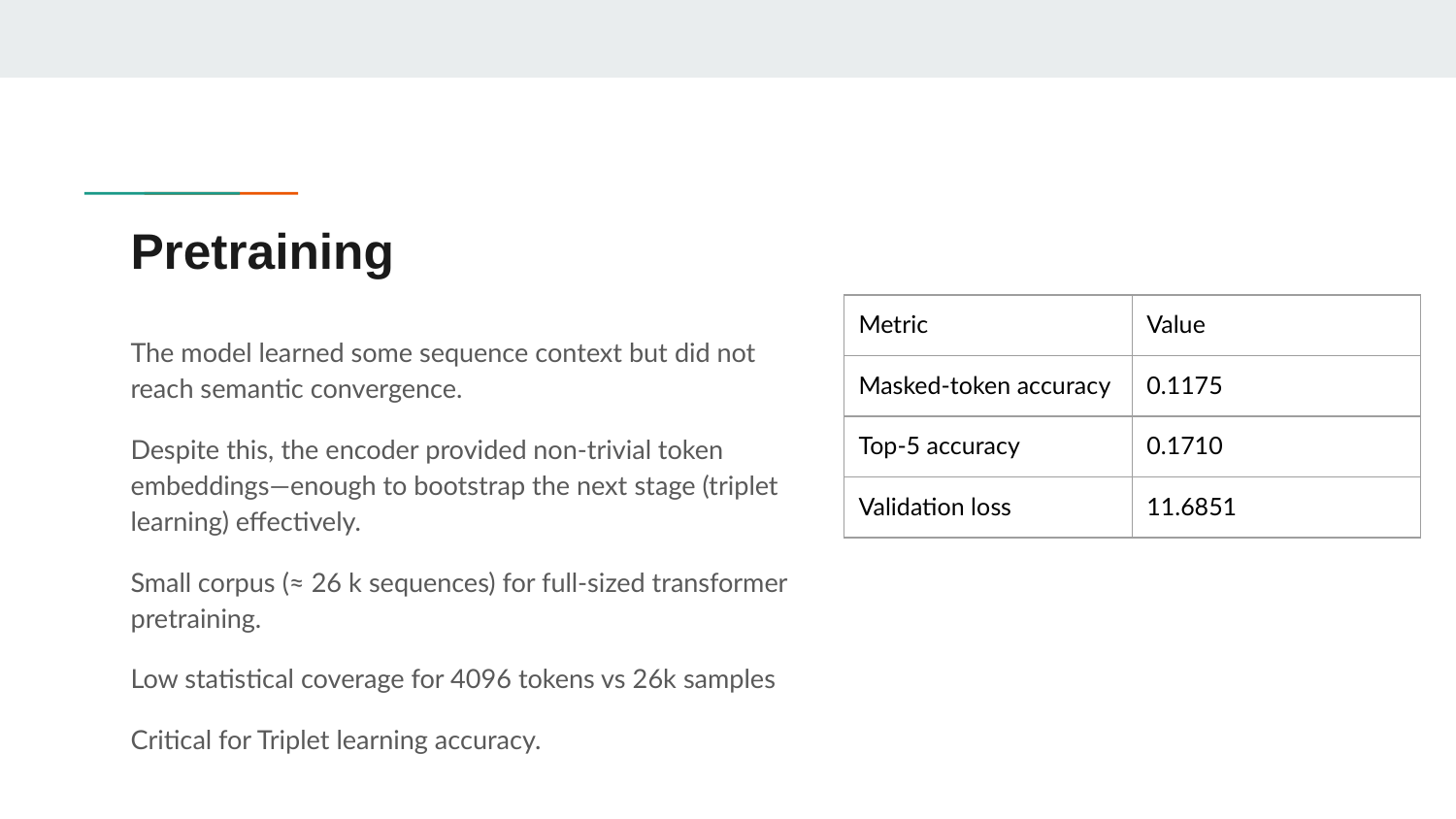

# Pretraining
| Metric | Value |
| --- | --- |
| Masked-token accuracy | 0.1175 |
| Top-5 accuracy | 0.1710 |
| Validation loss | 11.6851 |
The model learned some sequence context but did not reach semantic convergence.
Despite this, the encoder provided non-trivial token embeddings—enough to bootstrap the next stage (triplet learning) effectively.
Small corpus (≈ 26 k sequences) for full-sized transformer pretraining.
Low statistical coverage for 4096 tokens vs 26k samples
Critical for Triplet learning accuracy.